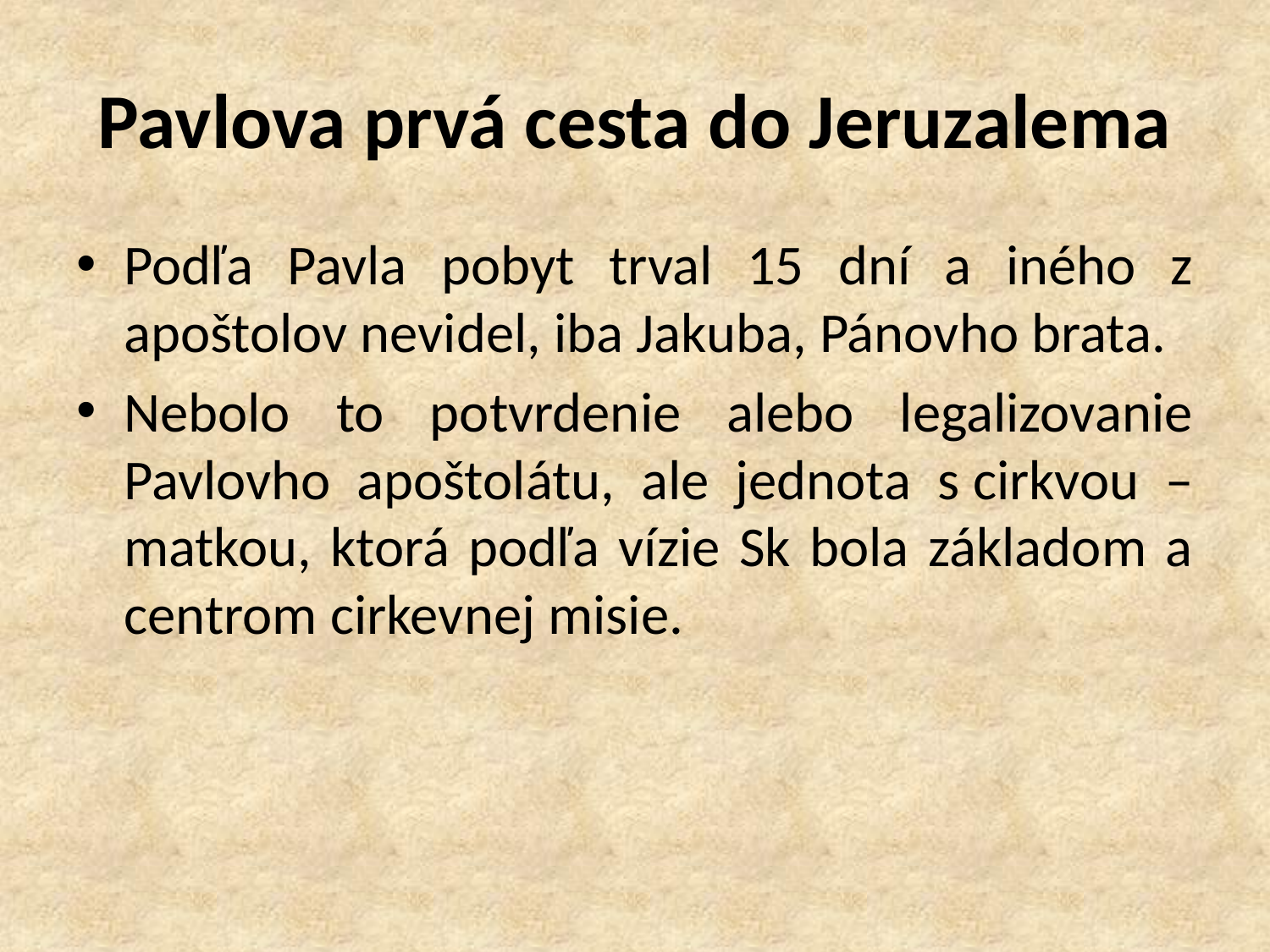

# Pavlova prvá cesta do Jeruzalema
Podľa Pavla pobyt trval 15 dní a iného z apoštolov nevidel, iba Jakuba, Pánovho brata.
Nebolo to potvrdenie alebo legalizovanie Pavlovho apoštolátu, ale jednota s cirkvou – matkou, ktorá podľa vízie Sk bola základom a centrom cirkevnej misie.